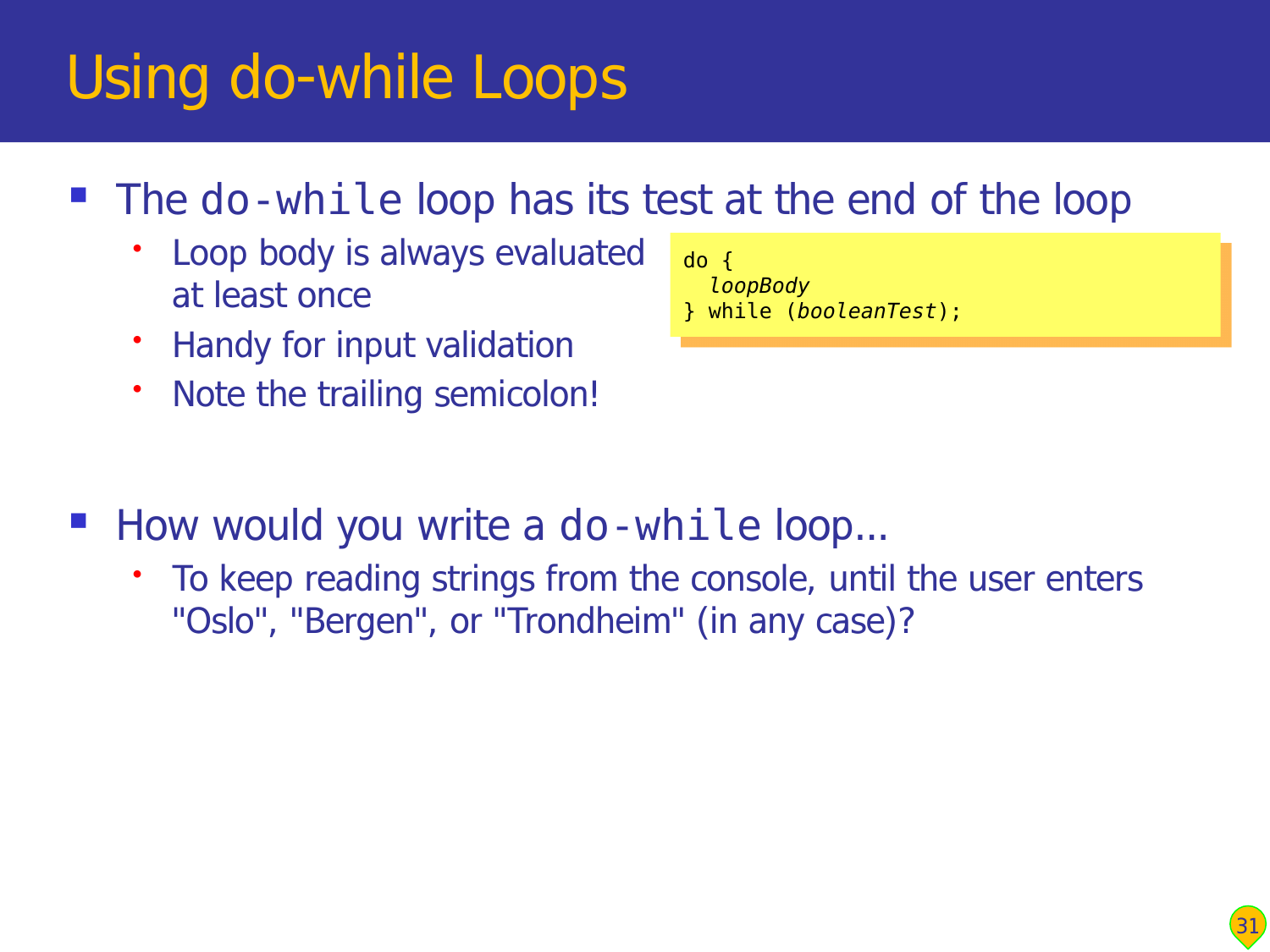

# Using do-while Loops
The do-while loop has its test at the end of the loop
Loop body is always evaluated
at least once
Handy for input validation
Note the trailing semicolon!

How would you write a do-while loop…
To keep reading strings from the console, until the user enters "Oslo", "Bergen", or "Trondheim" (in any case)?
do {
  loopBody
} while (booleanTest);
31